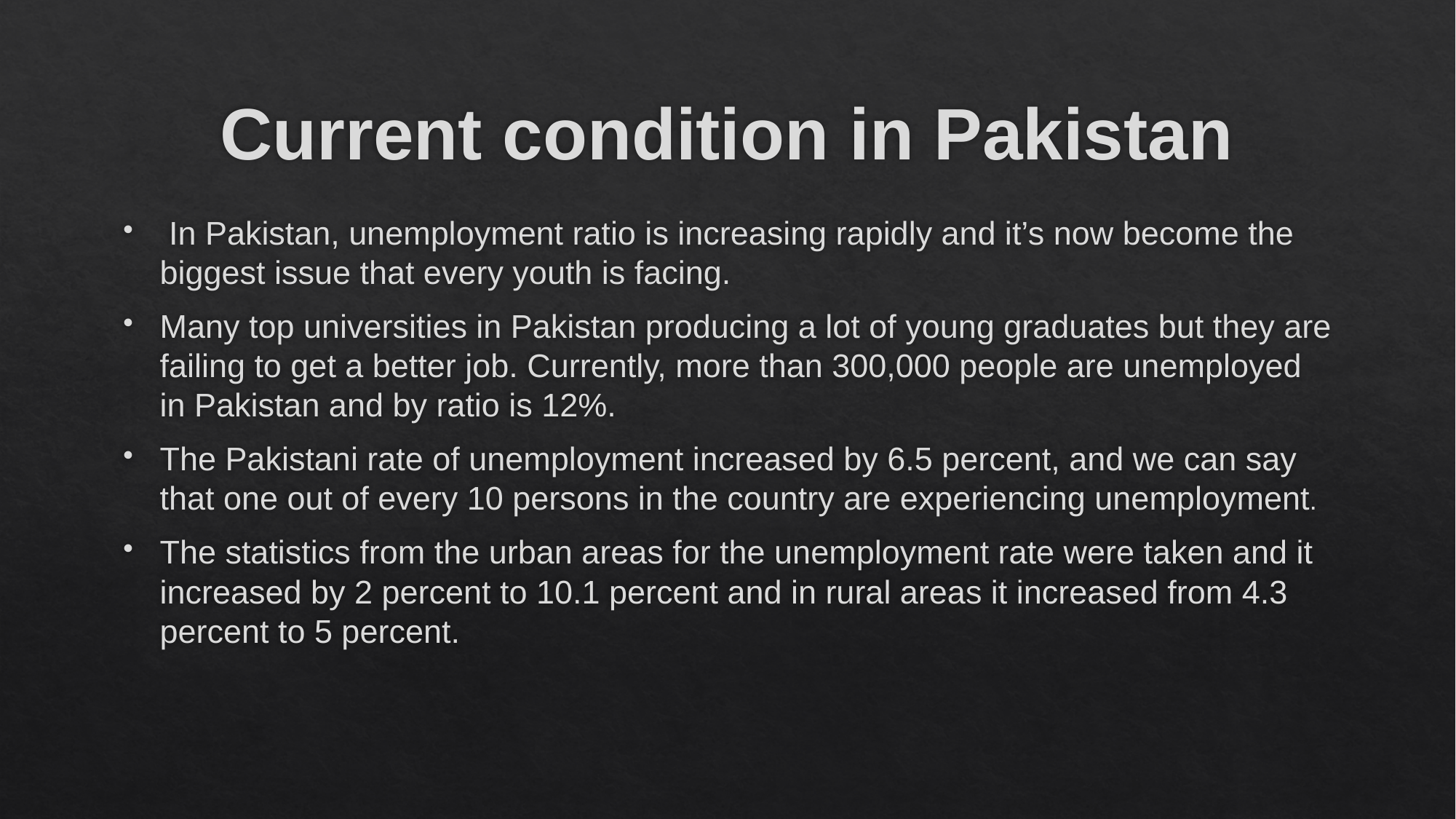

# Current condition in Pakistan
 In Pakistan, unemployment ratio is increasing rapidly and it’s now become the biggest issue that every youth is facing.
Many top universities in Pakistan producing a lot of young graduates but they are failing to get a better job. Currently, more than 300,000 people are unemployed in Pakistan and by ratio is 12%.
The Pakistani rate of unemployment increased by 6.5 percent, and we can say that one out of every 10 persons in the country are experiencing unemployment.
The statistics from the urban areas for the unemployment rate were taken and it increased by 2 percent to 10.1 percent and in rural areas it increased from 4.3 percent to 5 percent.